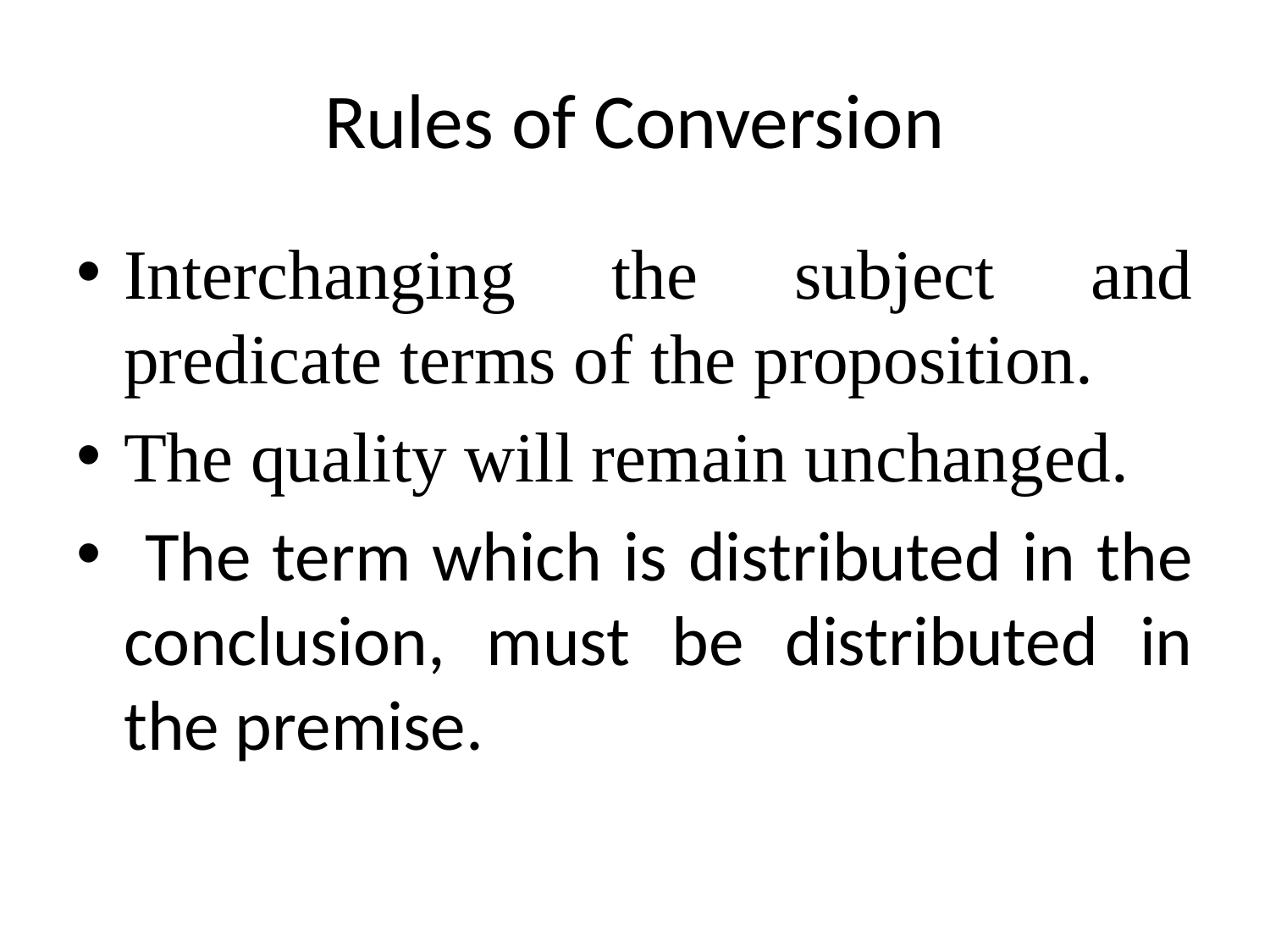

# Rules of Conversion
Interchanging the subject and predicate terms of the proposition.
The quality will remain unchanged.
 The term which is distributed in the conclusion, must be distributed in the premise.